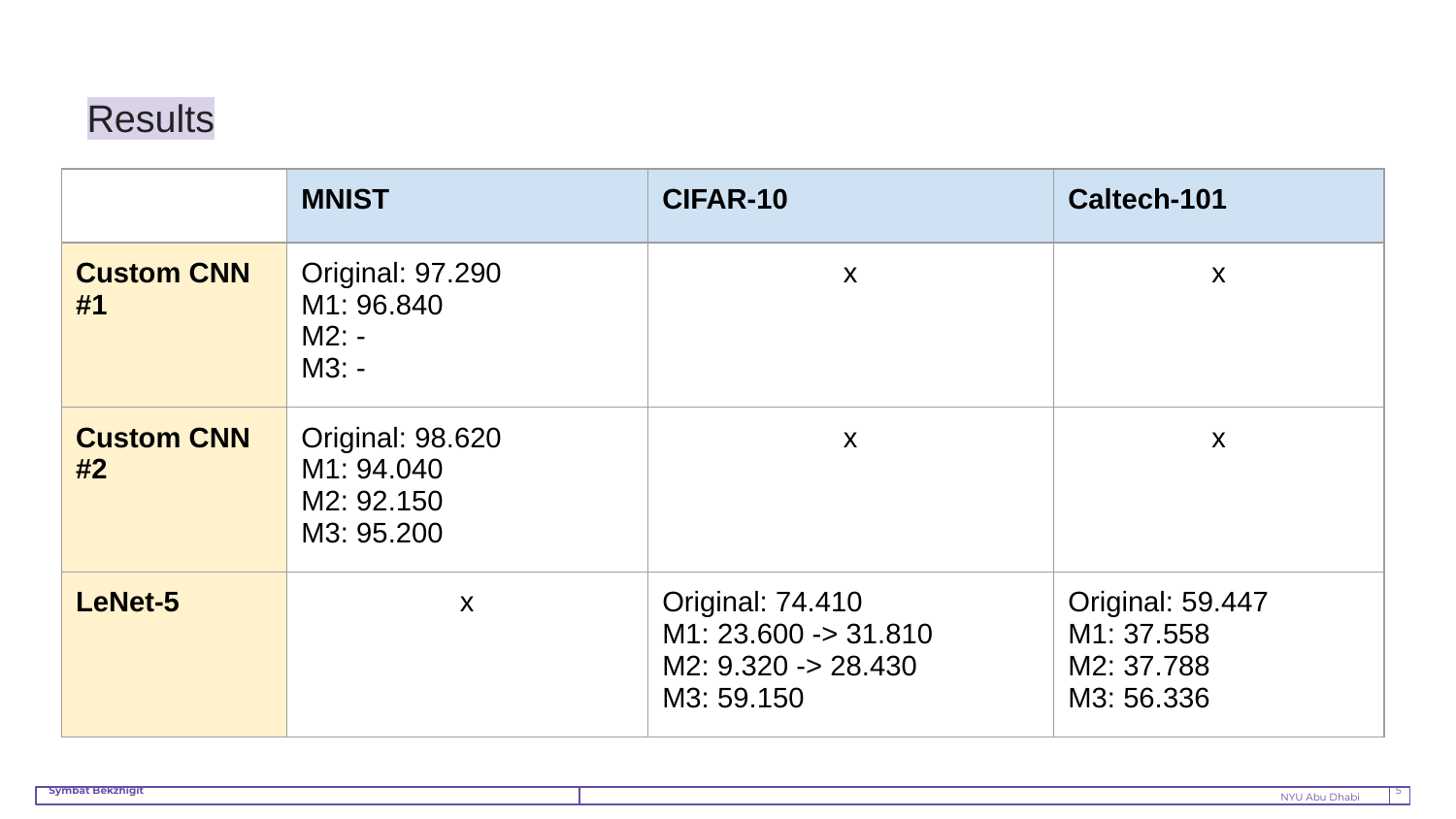

# Results
|  | MNIST | CIFAR-10 | Caltech-101 |
| --- | --- | --- | --- |
| Custom CNN #1 | Original: 97.290 M1: 96.840 M2: - M3: - | x | x |
| Custom CNN #2 | Original: 98.620 M1: 94.040 M2: 92.150 M3: 95.200 | x | x |
| LeNet-5 | x | Original: 74.410 M1: 23.600 -> 31.810 M2: 9.320 -> 28.430 M3: 59.150 | Original: 59.447 M1: 37.558 M2: 37.788 M3: 56.336 |

Symbat Bekzhigit
NYU Abu Dhabi

5